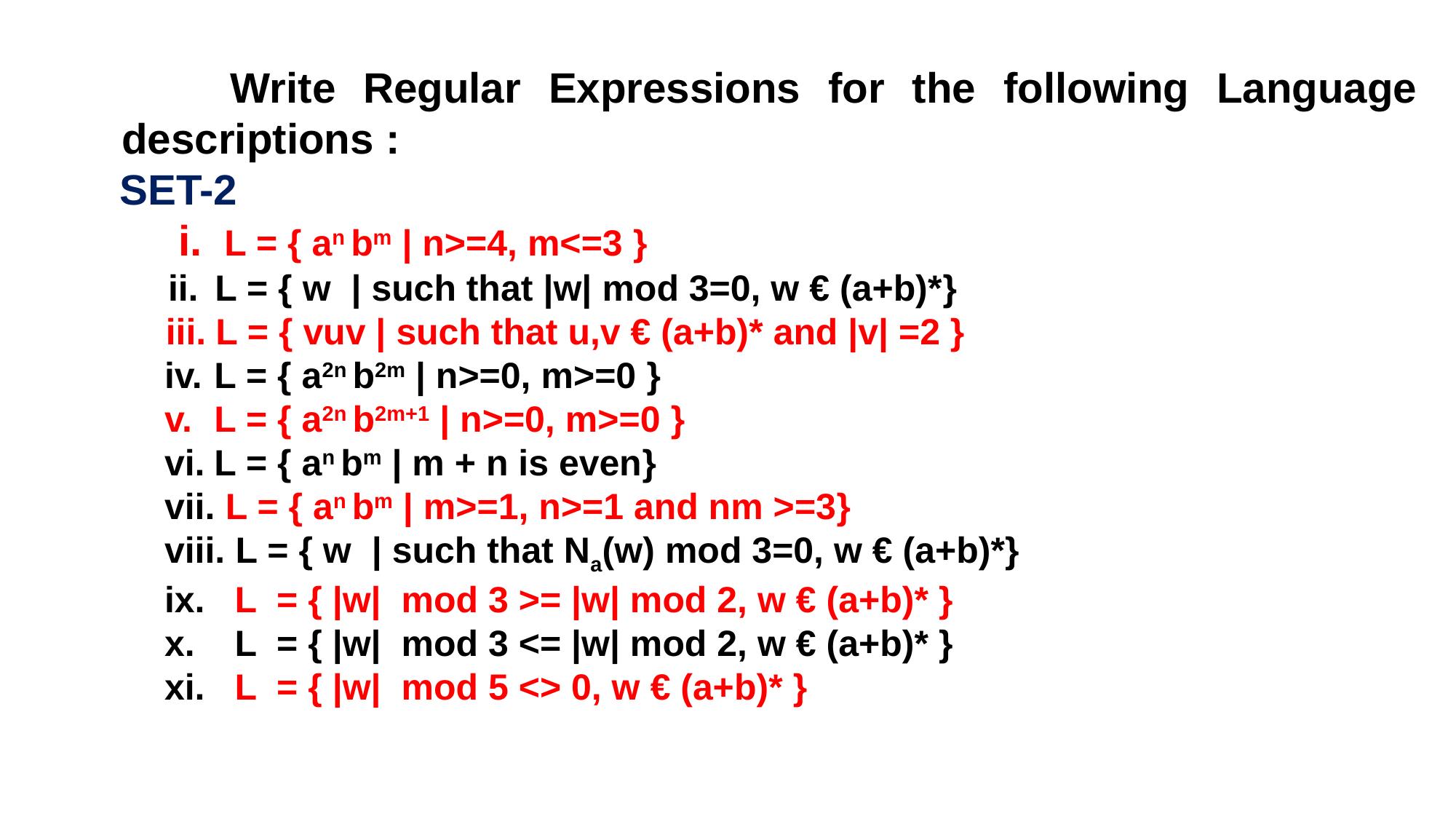

Write Regular Expressions for the following Language descriptions :
       SET-2
  L = { an bm | n>=4, m<=3 }
 L = { w  | such that |w| mod 3=0, w € (a+b)*}
L = { vuv | such that u,v € (a+b)* and |v| =2 }
L = { a2n b2m | n>=0, m>=0 }
L = { a2n b2m+1 | n>=0, m>=0 }
L = { an bm | m + n is even}
 L = { an bm | m>=1, n>=1 and nm >=3}
 L = { w  | such that Na(w) mod 3=0, w € (a+b)*}
  L  = { |w|  mod 3 >= |w| mod 2, w € (a+b)* }
  L  = { |w|  mod 3 <= |w| mod 2, w € (a+b)* }
  L  = { |w|  mod 5 <> 0, w € (a+b)* }